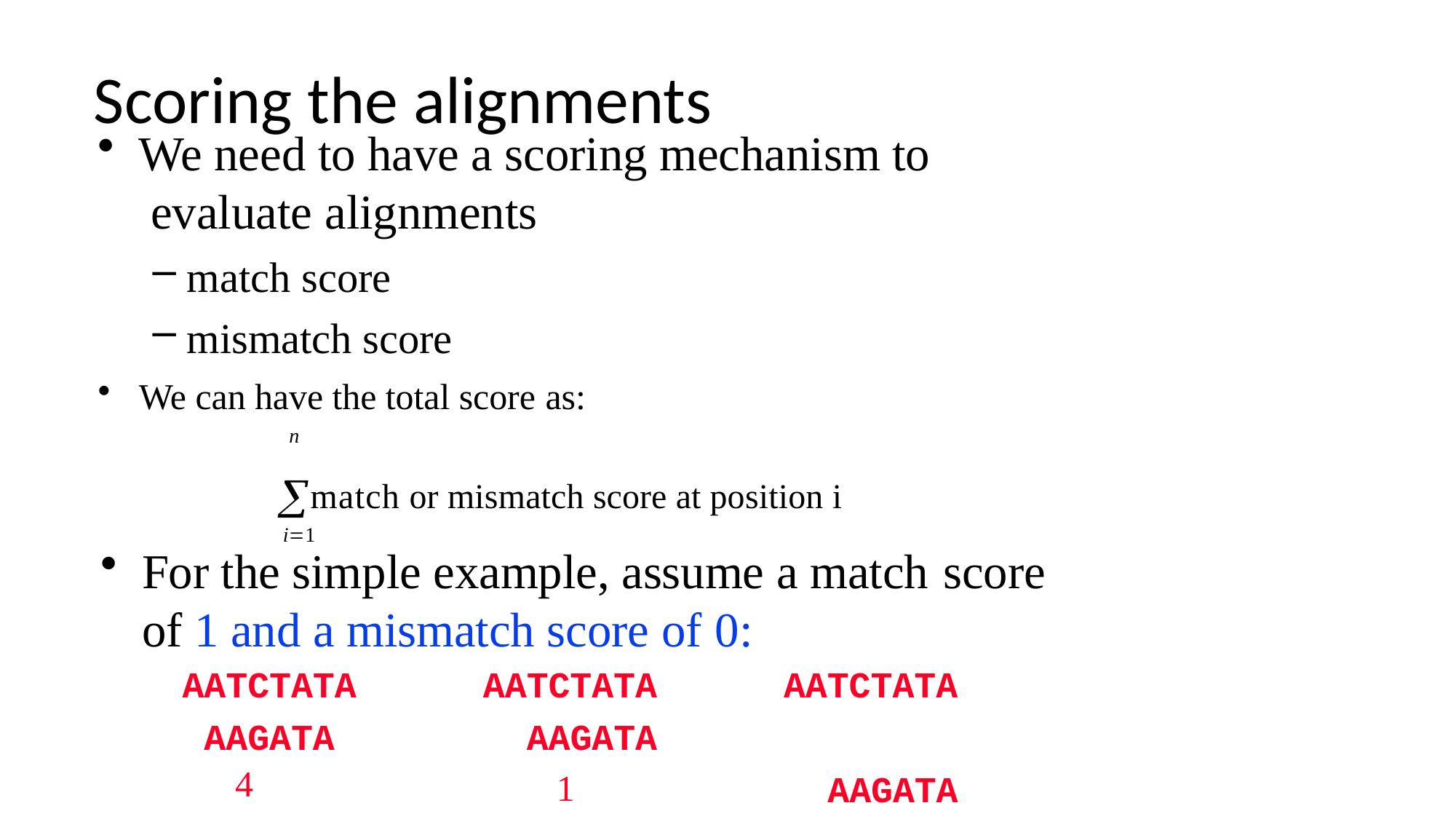

# Scoring the alignments
We need to have a scoring mechanism to  evaluate alignments
match score
mismatch score
We can have the total score as:

n
∑match or mismatch score at position i
i=1
For the simple example, assume a match score
of 1 and a mismatch score of 0:

AATCTATA  AAGATA
4
AATCTATA  AAGATA
1
AATCTATA  AAGATA
3